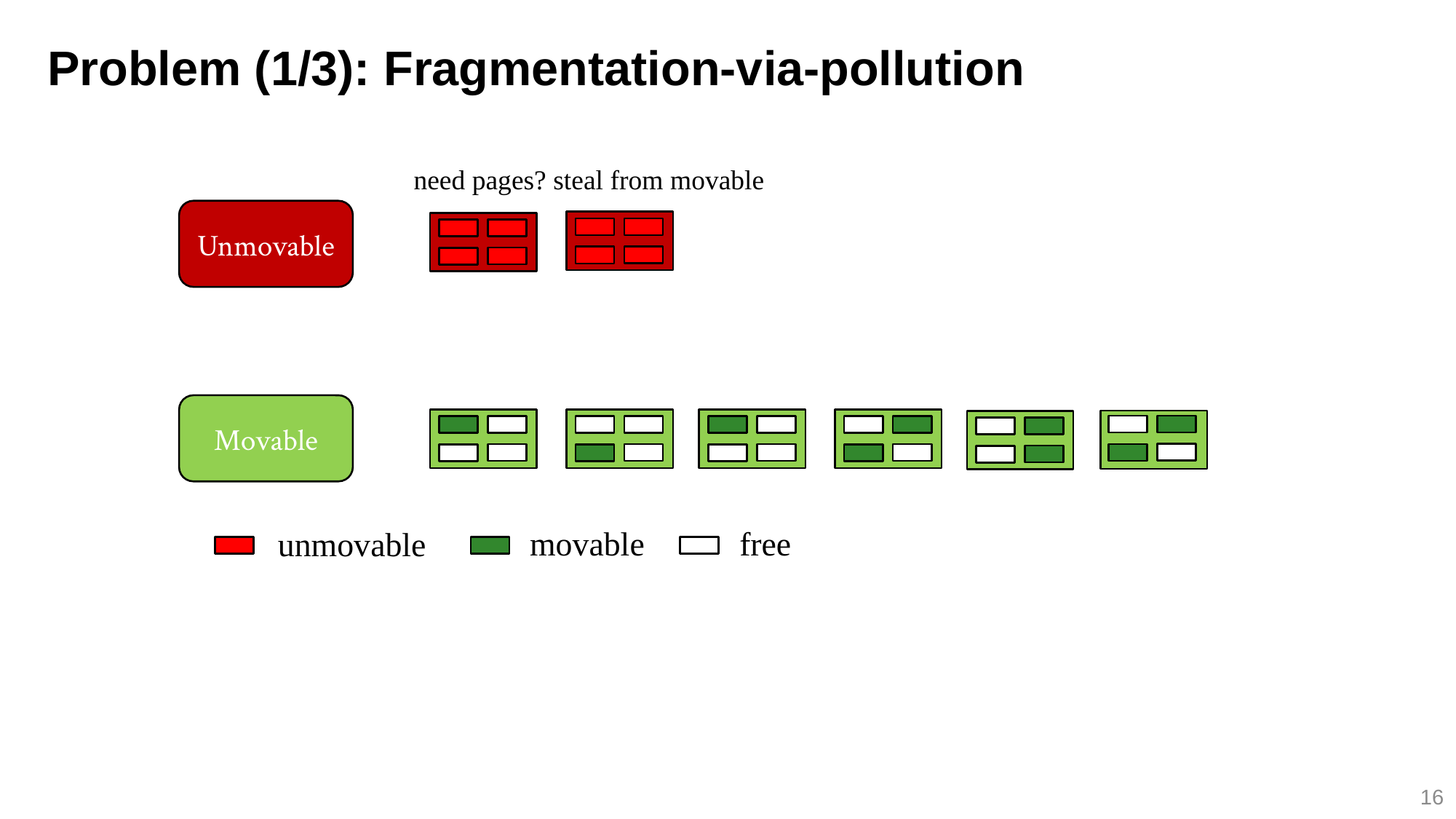

Problem (1/3): Fragmentation-via-pollution
need pages? steal from movable

Unmovable

Movable

free
movable
unmovable

16